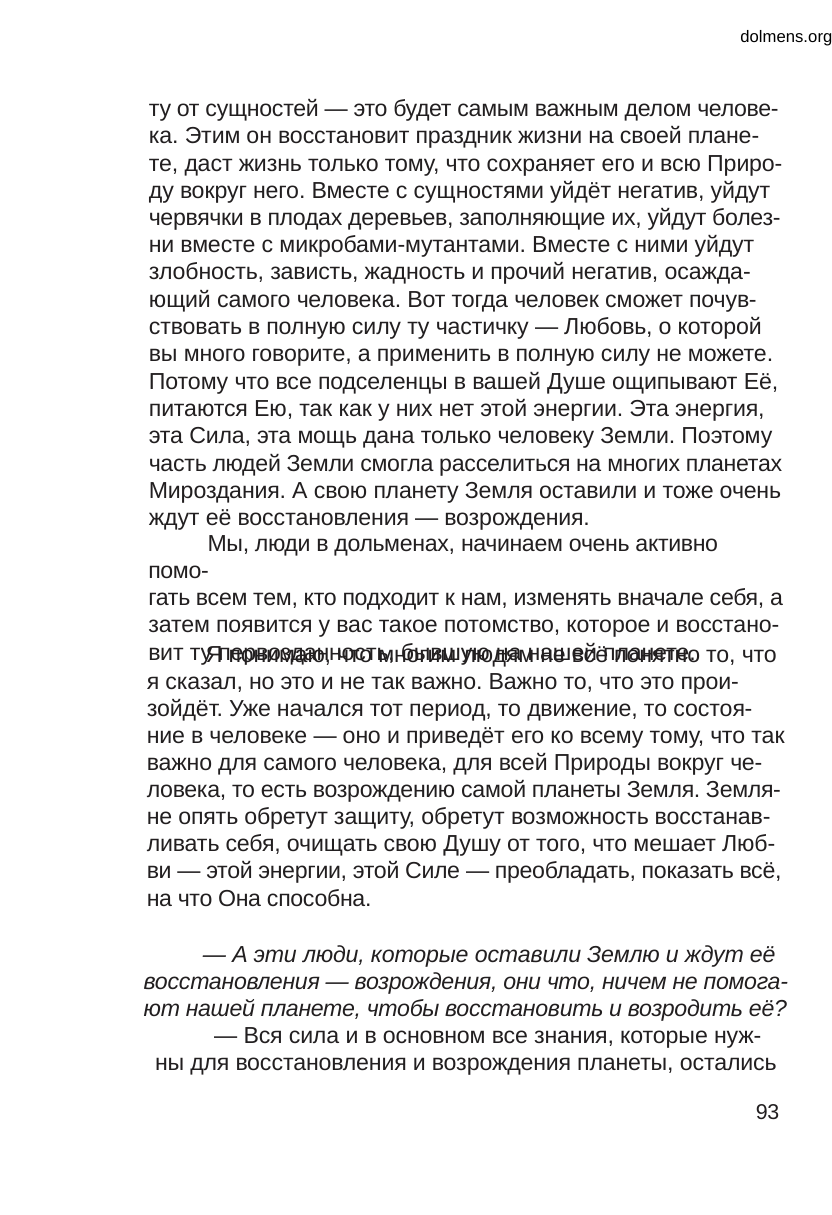

dolmens.org

ту от сущностей — это будет самым важным делом челове-
ка. Этим он восстановит праздник жизни на своей плане-
те, даст жизнь только тому, что сохраняет его и всю Приро-
ду вокруг него. Вместе с сущностями уйдёт негатив, уйдут
червячки в плодах деревьев, заполняющие их, уйдут болез-
ни вместе с микробами-мутантами. Вместе с ними уйдут
злобность, зависть, жадность и прочий негатив, осажда-
ющий самого человека. Вот тогда человек сможет почув-
ствовать в полную силу ту частичку — Любовь, о которой
вы много говорите, а применить в полную силу не можете.
Потому что все подселенцы в вашей Душе ощипывают Её,
питаются Ею, так как у них нет этой энергии. Эта энергия,
эта Сила, эта мощь дана только человеку Земли. Поэтому
часть людей Земли смогла расселиться на многих планетах
Мироздания. А свою планету Земля оставили и тоже очень
ждут её восстановления — возрождения.

Мы, люди в дольменах, начинаем очень активно помо-
гать всем тем, кто подходит к нам, изменять вначале себя, а
затем появится у вас такое потомство, которое и восстано-
вит ту первозданность, бывшую на нашей планете.

Я понимаю, что многим людям не всё понятно то, что
я сказал, но это и не так важно. Важно то, что это прои-
зойдёт. Уже начался тот период, то движение, то состоя-
ние в человеке — оно и приведёт его ко всему тому, что так
важно для самого человека, для всей Природы вокруг че-
ловека, то есть возрождению самой планеты Земля. Земля-
не опять обретут защиту, обретут возможность восстанав-
ливать себя, очищать свою Душу от того, что мешает Люб-
ви — этой энергии, этой Силе — преобладать, показать всё,
на что Она способна.

— А эти люди, которые оставили Землю и ждут её
восстановления — возрождения, они что, ничем не помога-
ют нашей планете, чтобы восстановить и возродить её?

— Вся сила и в основном все знания, которые нуж-
ны для восстановления и возрождения планеты, остались

93